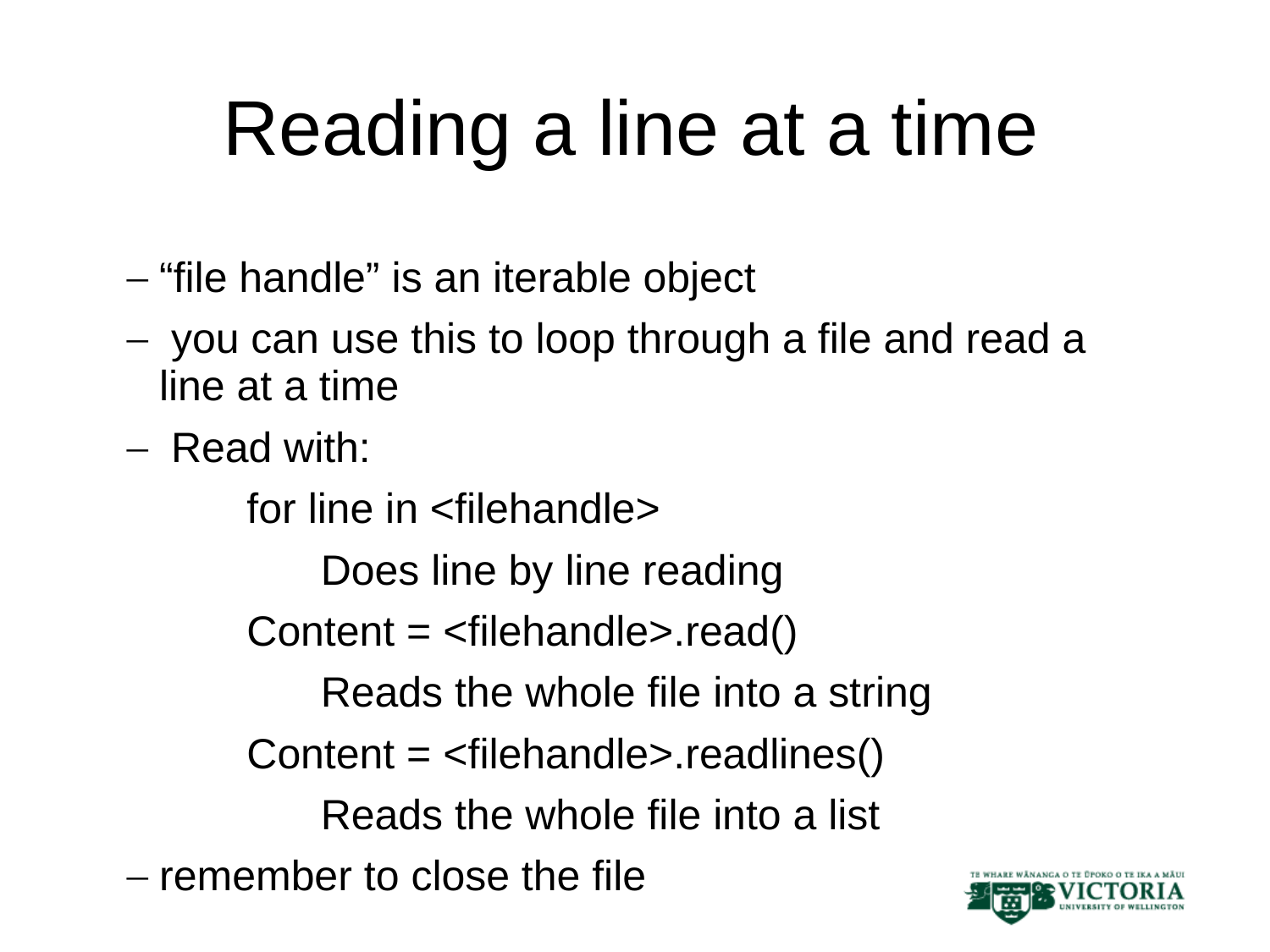

Reading a line at a time
“file handle” is an iterable object
 you can use this to loop through a file and read a line at a time
 Read with:
for line in <filehandle>
Does line by line reading
Content = <filehandle>.read()
Reads the whole file into a string
Content = <filehandle>.readlines()
Reads the whole file into a list
remember to close the file